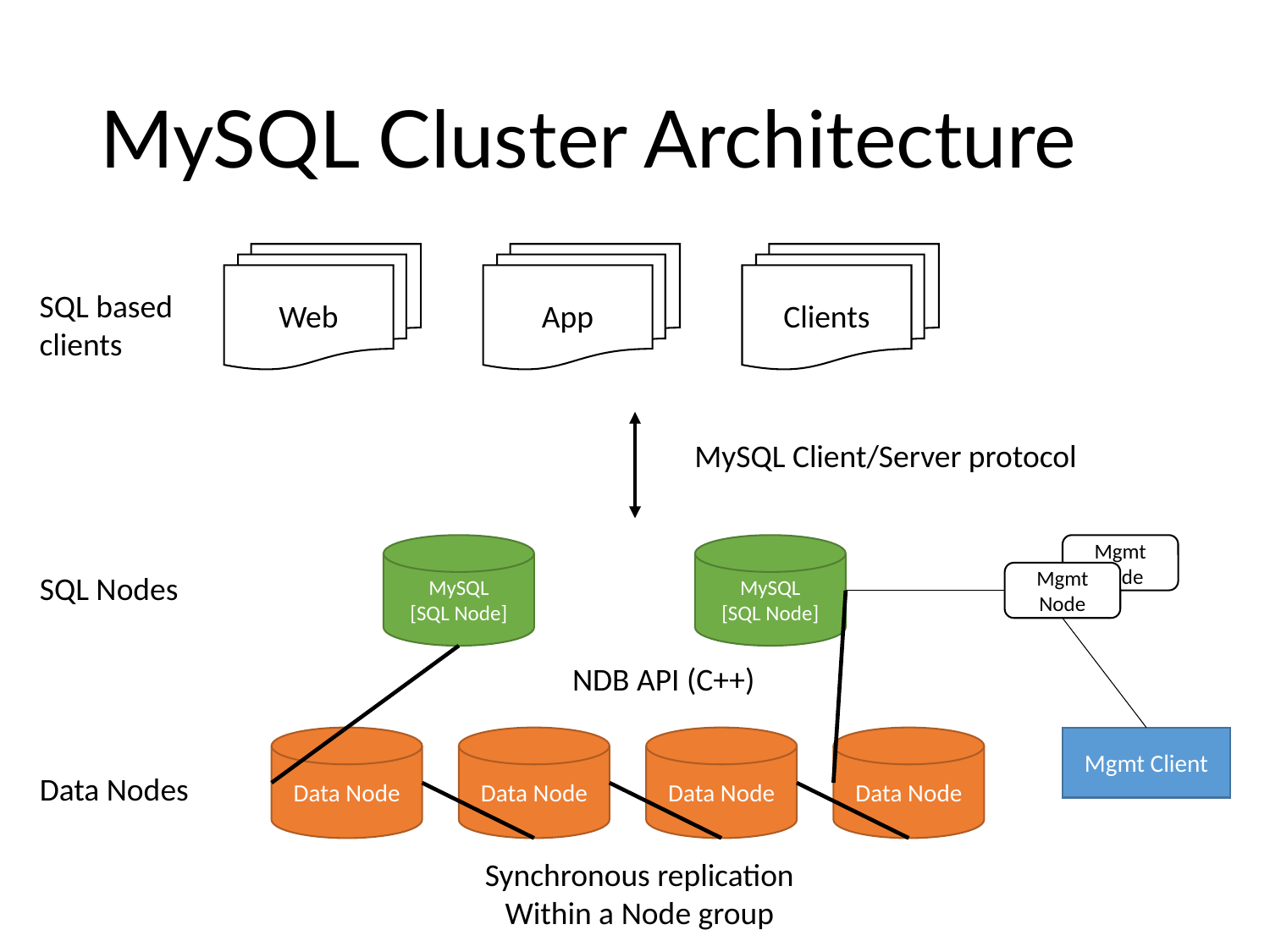

# MySQL Cluster Architecture
App
Clients
Web
MySQL
[SQL Node]
MySQL
[SQL Node]
Mgmt
Node
Mgmt
Node
Data Node
Data Node
Data Node
Data Node
Mgmt Client
SQL based
clients
MySQL Client/Server protocol
SQL Nodes
NDB API (C++)
Data Nodes
Synchronous replication
Within a Node group